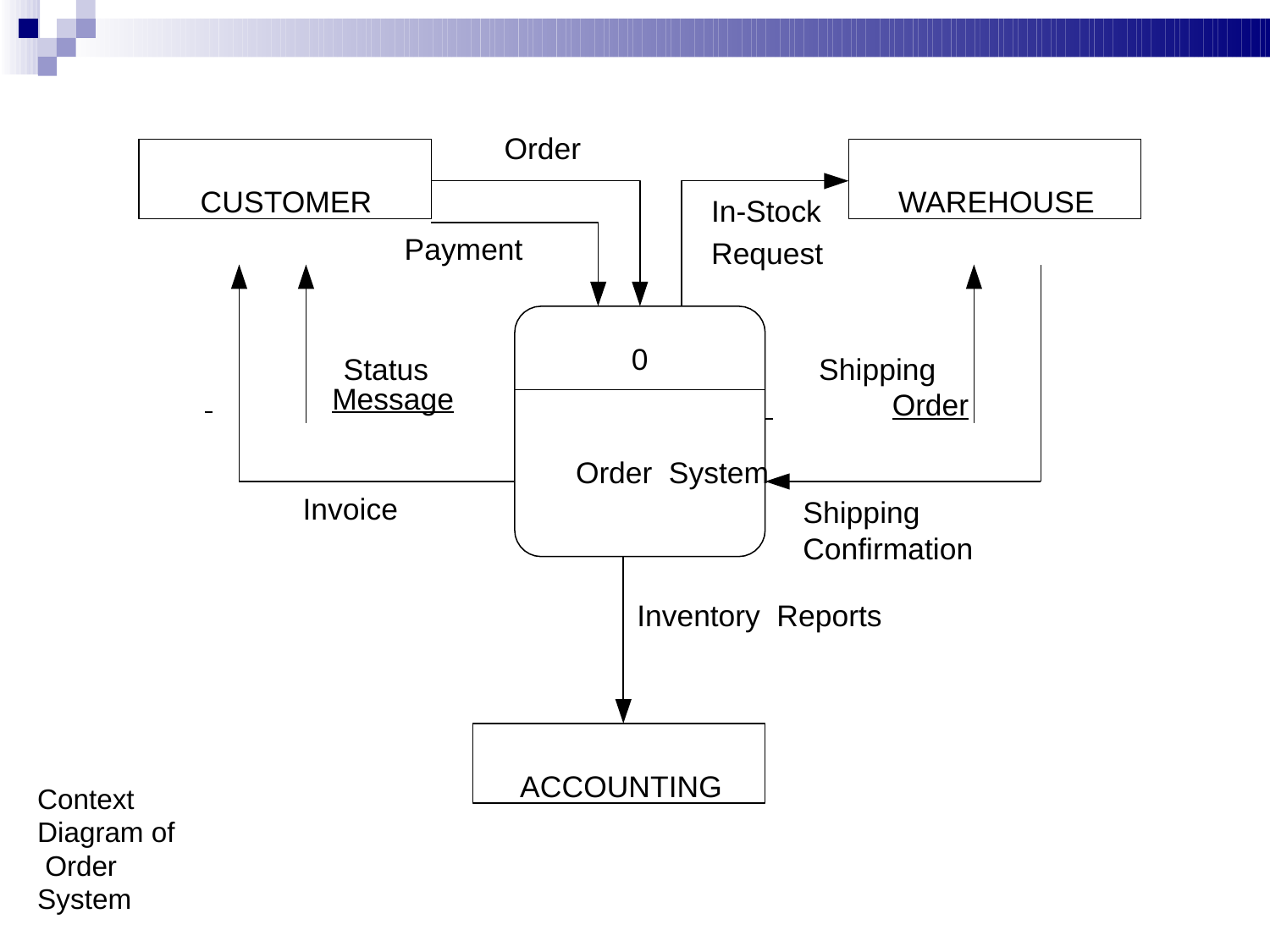

Order

CUSTOMER

WAREHOUSE

In-Stock  Request
Payment

0
Shipping
Status
 	Message
 	Order
Order  System
Invoice
Shipping Confirmation
Inventory  Reports

ACCOUNTING
Context  Diagram of  Order  System